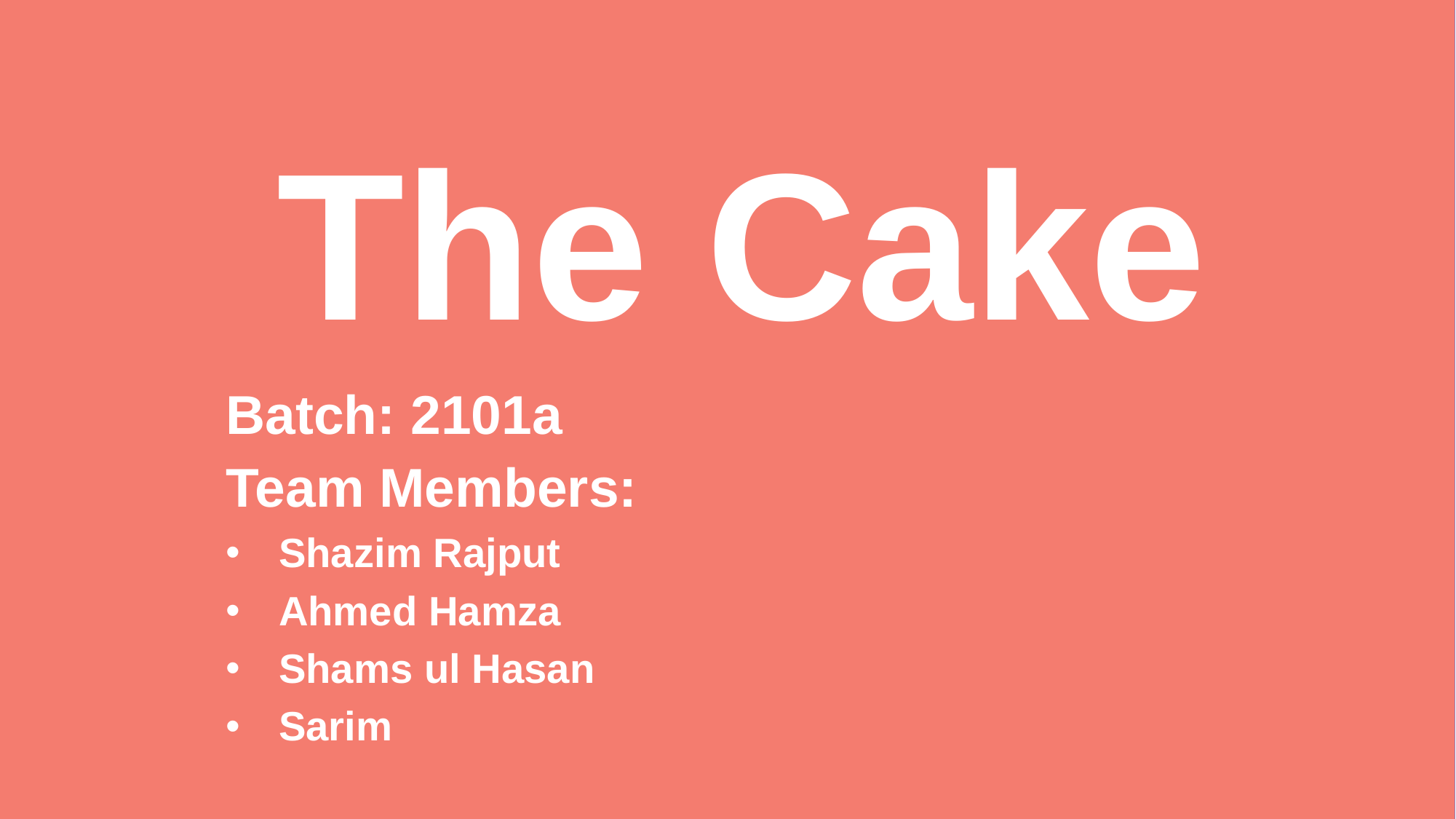

# The Cake
Batch: 2101a
Team Members:
Shazim Rajput
Ahmed Hamza
Shams ul Hasan
Sarim